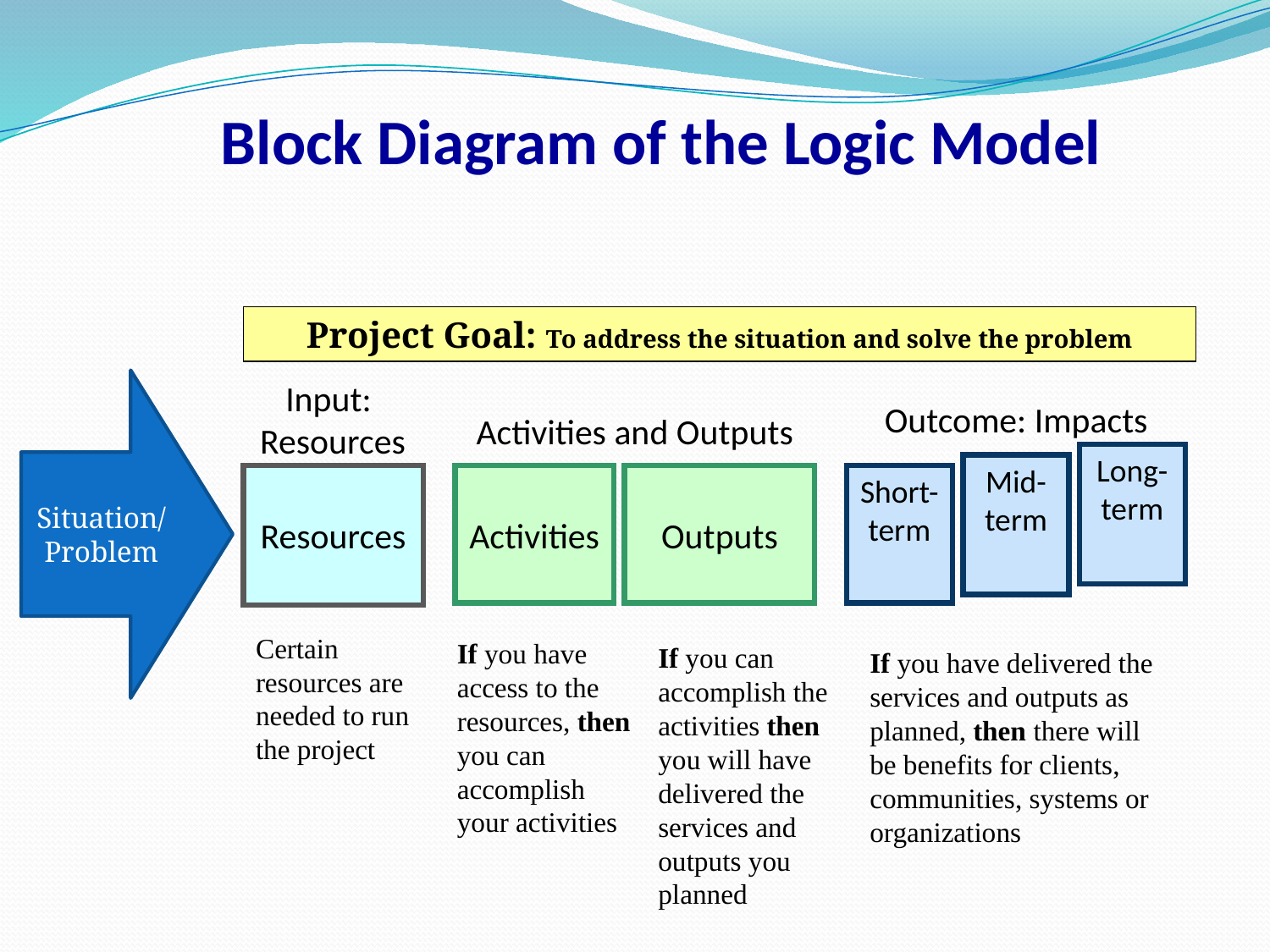

Block Diagram of the Logic Model
Project Goal: To address the situation and solve the problem
Situation/
Problem
Input:
Resources

Resources

Certain resources are needed to run the project
Outcome: Impacts
Long-term
Mid-term

Short- term
If you have delivered the services and outputs as planned, then there will be benefits for clients, communities, systems or organizations
Activities and Outputs

Activities

If you have access to the resources, then you can accomplish your activities

Outputs

If you can accomplish the activities then you will have delivered the services and outputs you planned